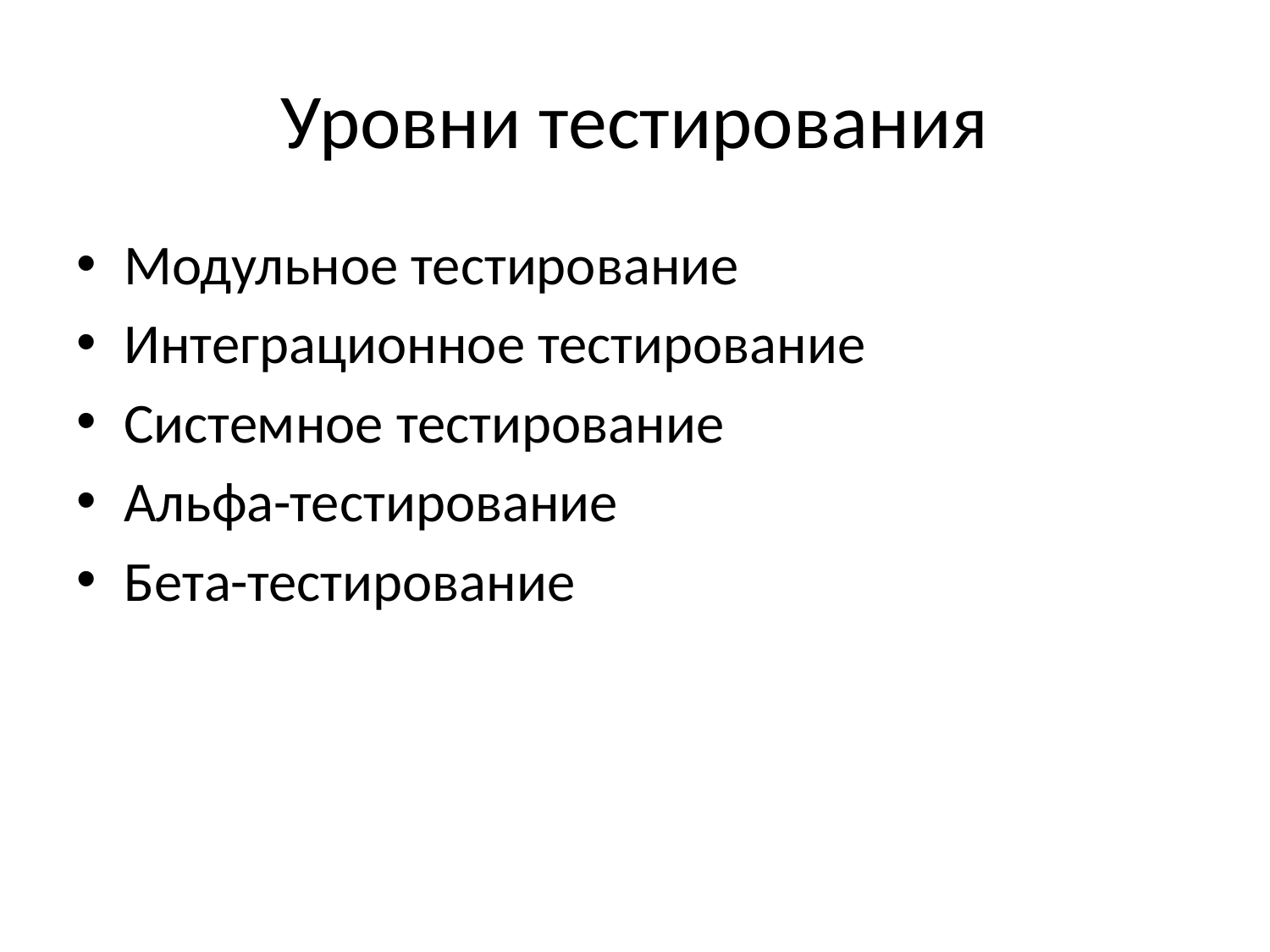

# Уровни тестирования
Модульное тестирование
Интеграционное тестирование
Системное тестирование
Альфа-тестирование
Бета-тестирование